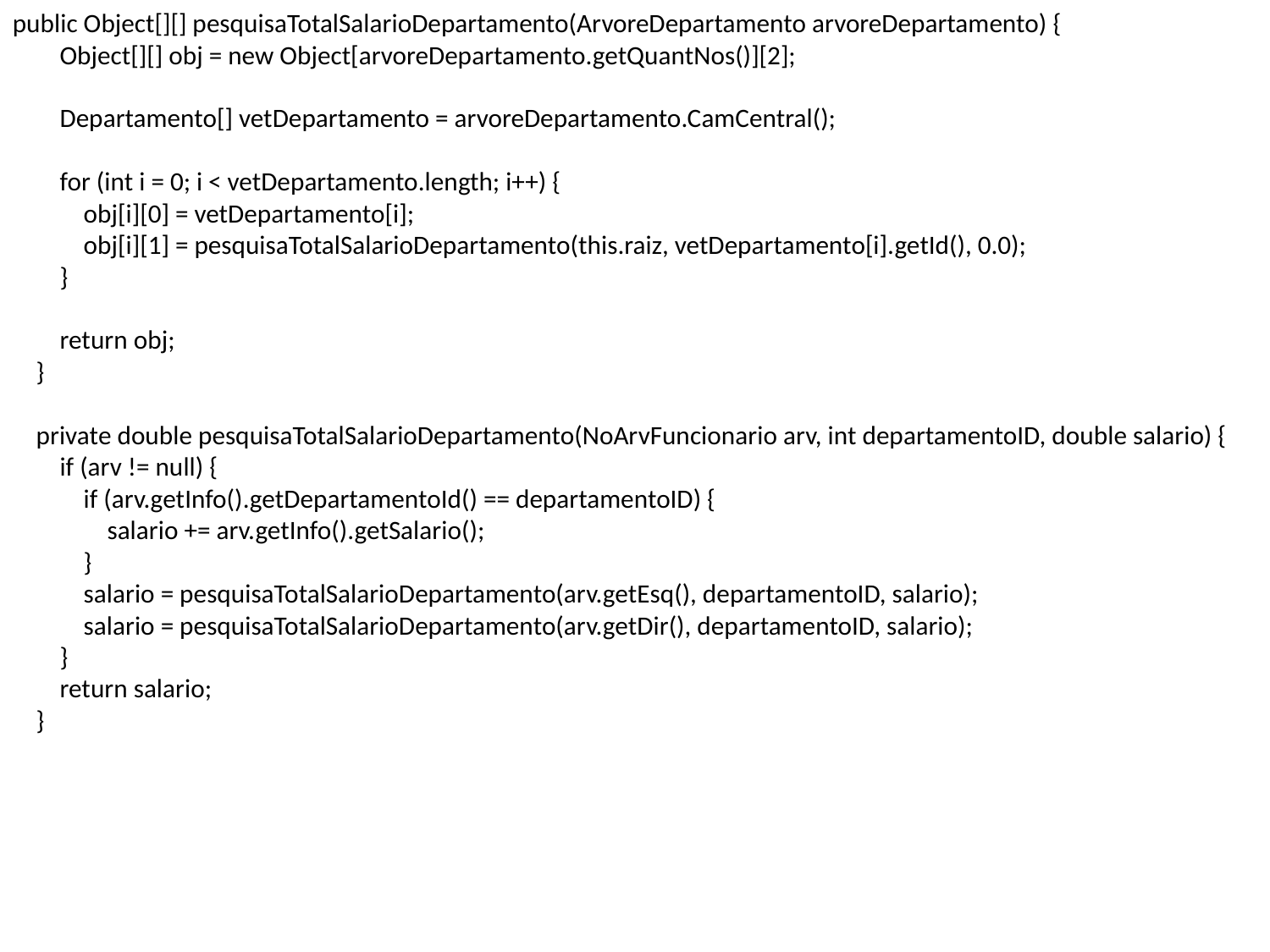

public Object[][] pesquisaTotalSalarioDepartamento(ArvoreDepartamento arvoreDepartamento) {
        Object[][] obj = new Object[arvoreDepartamento.getQuantNos()][2];

        Departamento[] vetDepartamento = arvoreDepartamento.CamCentral();

        for (int i = 0; i < vetDepartamento.length; i++) {
            obj[i][0] = vetDepartamento[i];
            obj[i][1] = pesquisaTotalSalarioDepartamento(this.raiz, vetDepartamento[i].getId(), 0.0);
        }

        return obj;
    }

    private double pesquisaTotalSalarioDepartamento(NoArvFuncionario arv, int departamentoID, double salario) {
        if (arv != null) {
            if (arv.getInfo().getDepartamentoId() == departamentoID) {
                salario += arv.getInfo().getSalario();
            }
            salario = pesquisaTotalSalarioDepartamento(arv.getEsq(), departamentoID, salario);
            salario = pesquisaTotalSalarioDepartamento(arv.getDir(), departamentoID, salario);
        }
        return salario;
    }